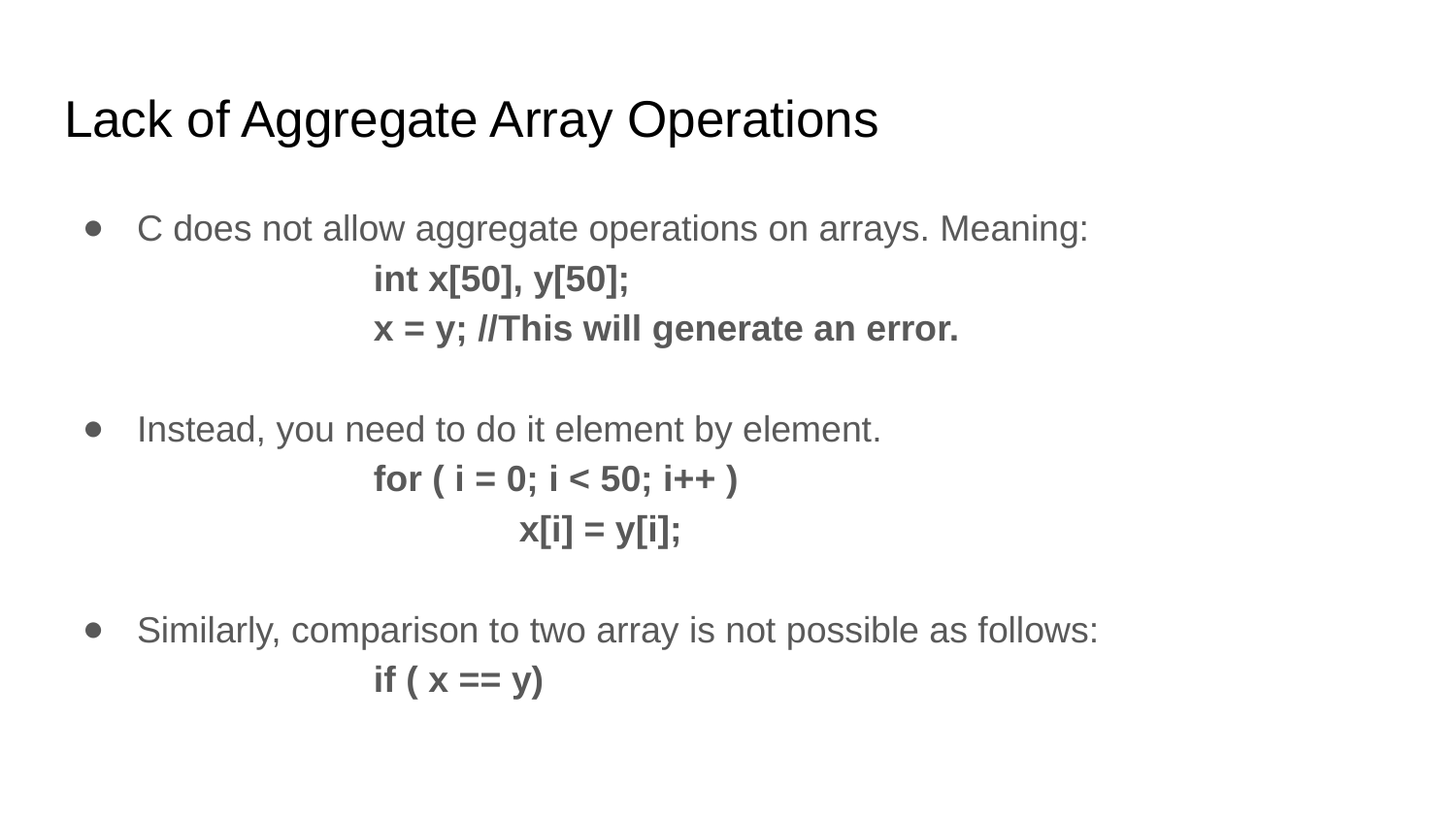

# Lack of Aggregate Array Operations
C does not allow aggregate operations on arrays. Meaning:
		int x[50], y[50];
		x = y; //This will generate an error.

Instead, you need to do it element by element.
		for ( i = 0; i < 50; i++ )
			x[i] = y[i];

Similarly, comparison to two array is not possible as follows:
		if ( x == y)